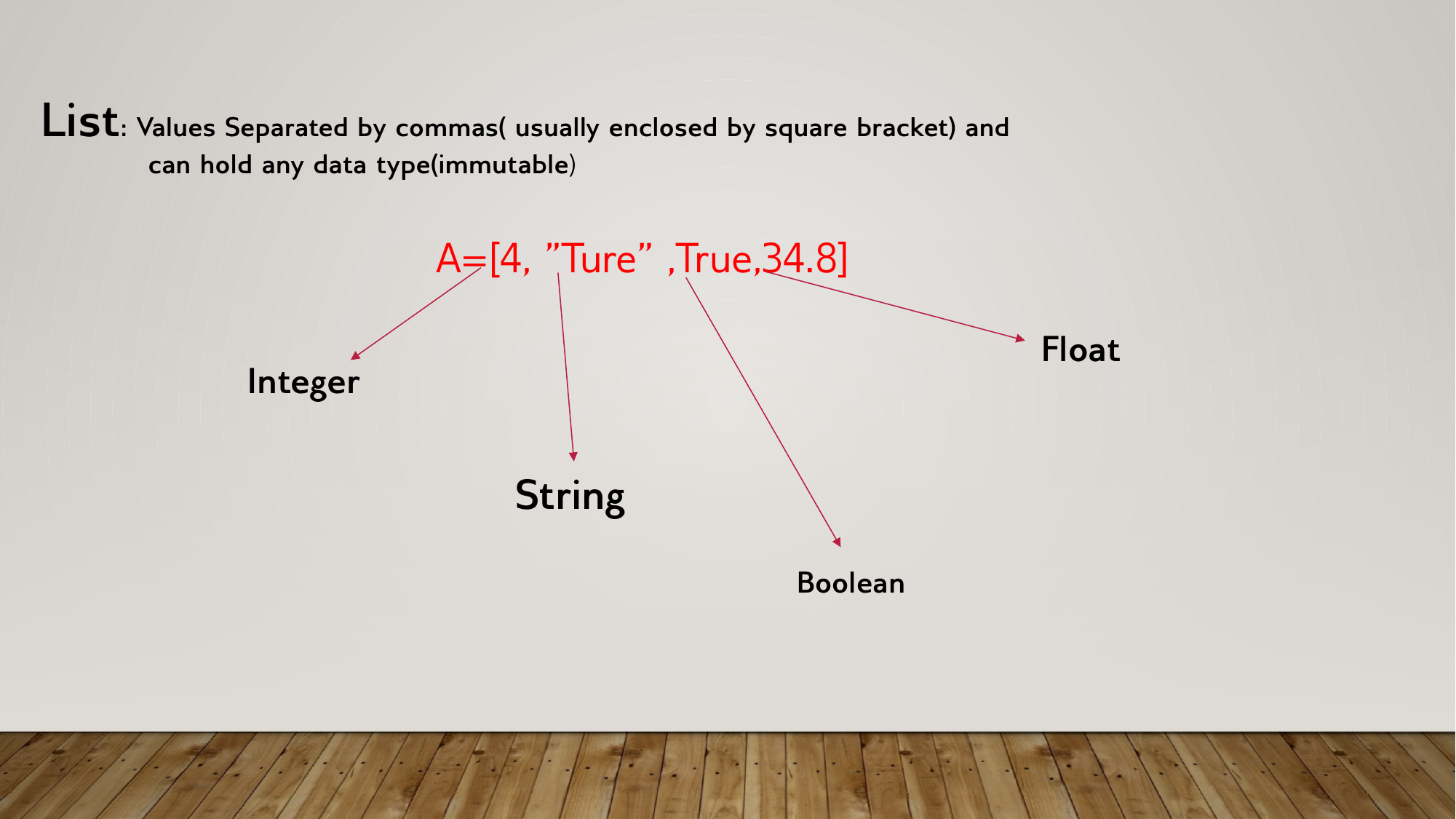

List: Values Separated by commas( usually enclosed by square bracket) and
            can hold any data type(immutable)

                               A=[4, ”Ture” ,True,34.8]
Float
Integer
String
Boolean